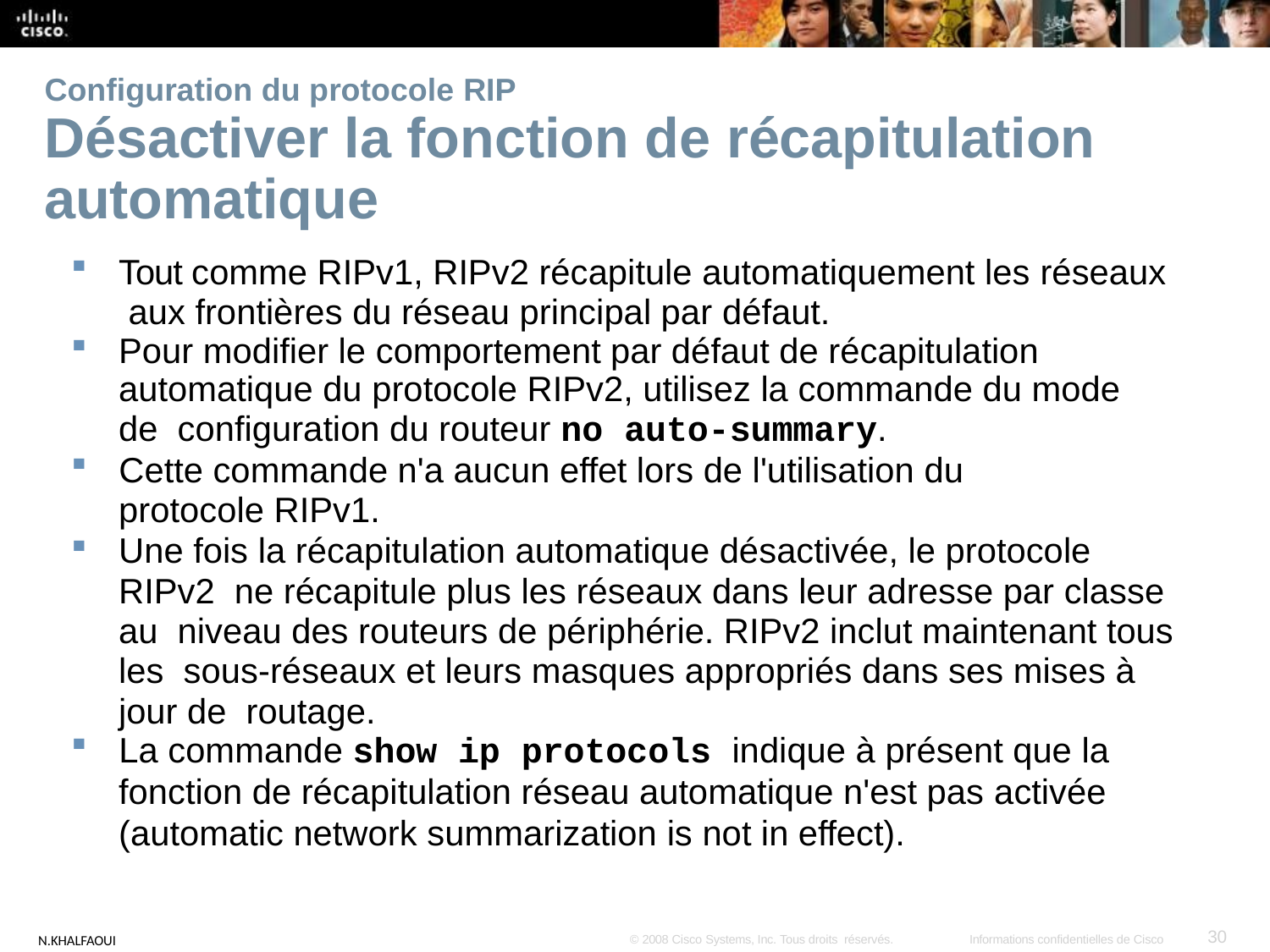

Configuration du protocole RIP
# Désactiver la fonction de récapitulation  automatique
Tout comme RIPv1, RIPv2 récapitule automatiquement les réseaux  aux frontières du réseau principal par défaut.
Pour modifier le comportement par défaut de récapitulation  automatique du protocole RIPv2, utilisez la commande du mode de  configuration du routeur no auto-summary.
Cette commande n'a aucun effet lors de l'utilisation du
protocole RIPv1.
Une fois la récapitulation automatique désactivée, le protocole RIPv2  ne récapitule plus les réseaux dans leur adresse par classe au  niveau des routeurs de périphérie. RIPv2 inclut maintenant tous les  sous-réseaux et leurs masques appropriés dans ses mises à jour de  routage.
La commande show ip protocols indique à présent que la
fonction de récapitulation réseau automatique n'est pas activée
(automatic network summarization is not in effect).
30
N.KHALFAOUI
© 2008 Cisco Systems, Inc. Tous droits réservés.
Informations confidentielles de Cisco